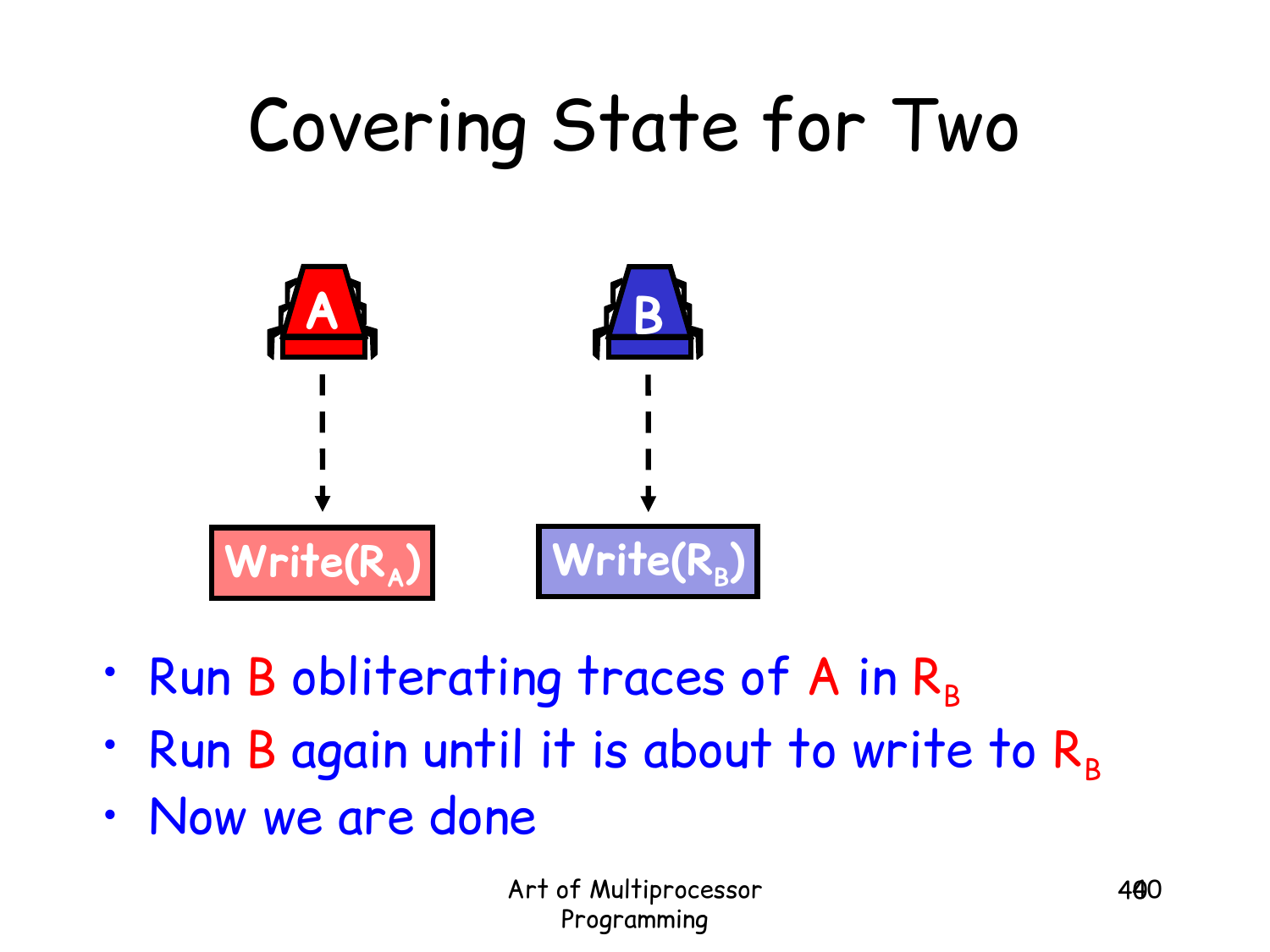

Covering State for Two

A

B

Write(RB)‏
Write(RA)‏
Run B obliterating traces of A in RB
Run B again until it is about to write to RB
Now we are done

Art of Multiprocessor Programming
40
40